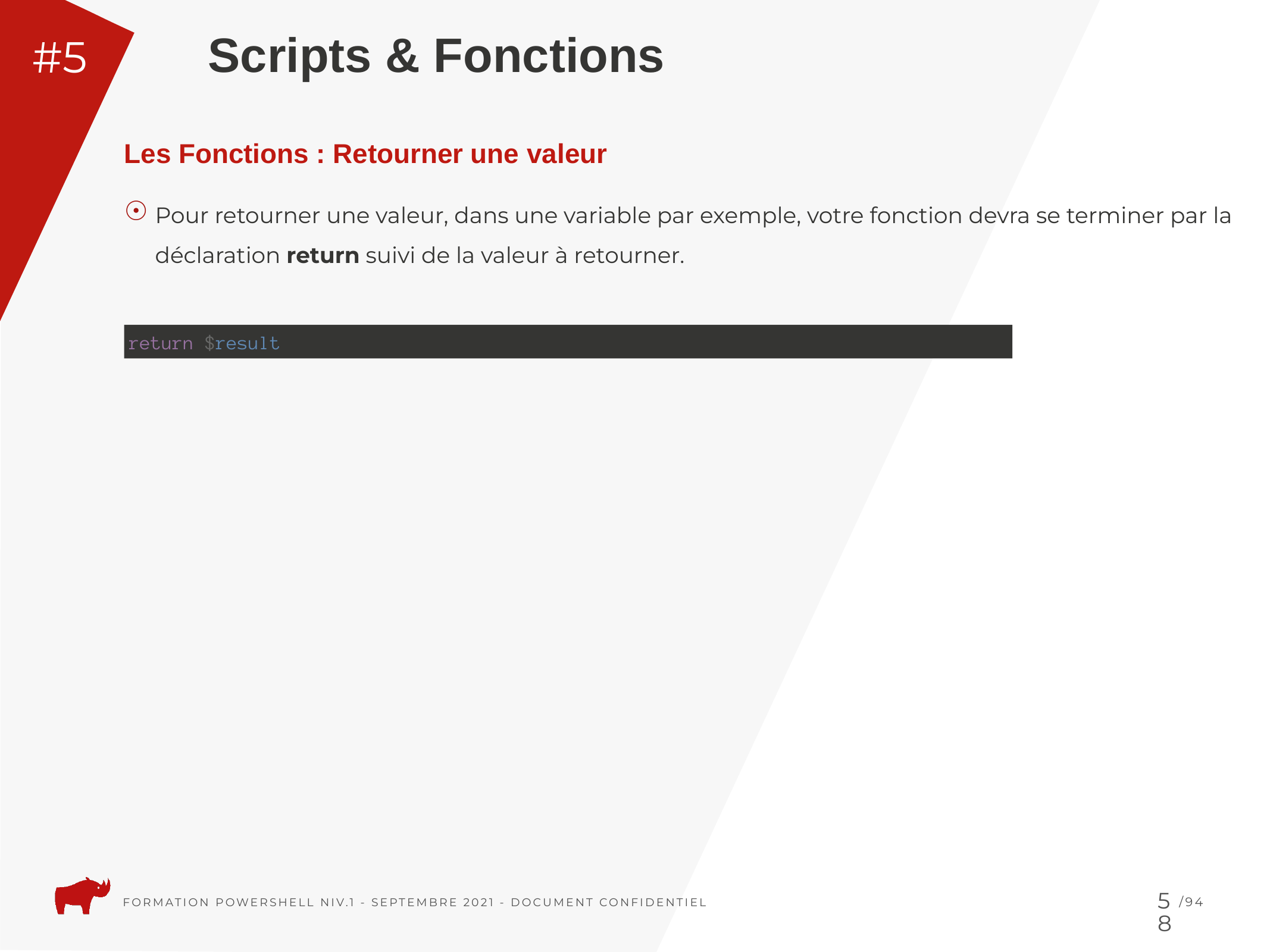

Scripts & Fonctions
#5
Les Fonctions : Retourner une valeur
Pour retourner une valeur, dans une variable par exemple, votre fonction devra se terminer par la déclaration return suivi de la valeur à retourner.
return $result
58